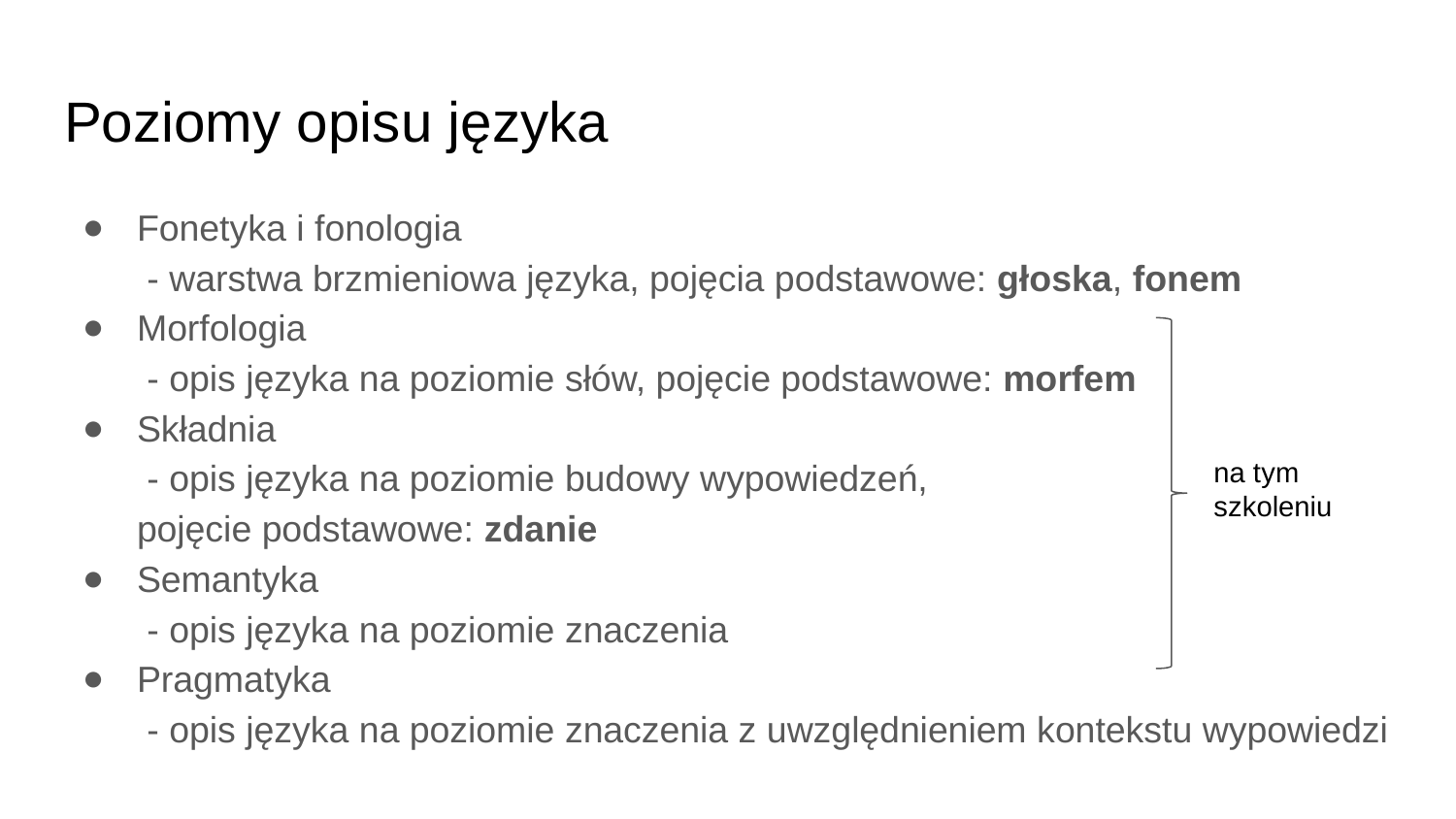

# Poziomy opisu języka
Fonetyka i fonologia
 - warstwa brzmieniowa języka, pojęcia podstawowe: głoska, fonem
Morfologia
 - opis języka na poziomie słów, pojęcie podstawowe: morfem
Składnia
 - opis języka na poziomie budowy wypowiedzeń,
pojęcie podstawowe: zdanie
Semantyka
 - opis języka na poziomie znaczenia
Pragmatyka
 - opis języka na poziomie znaczenia z uwzględnieniem kontekstu wypowiedzi

na tym szkoleniu